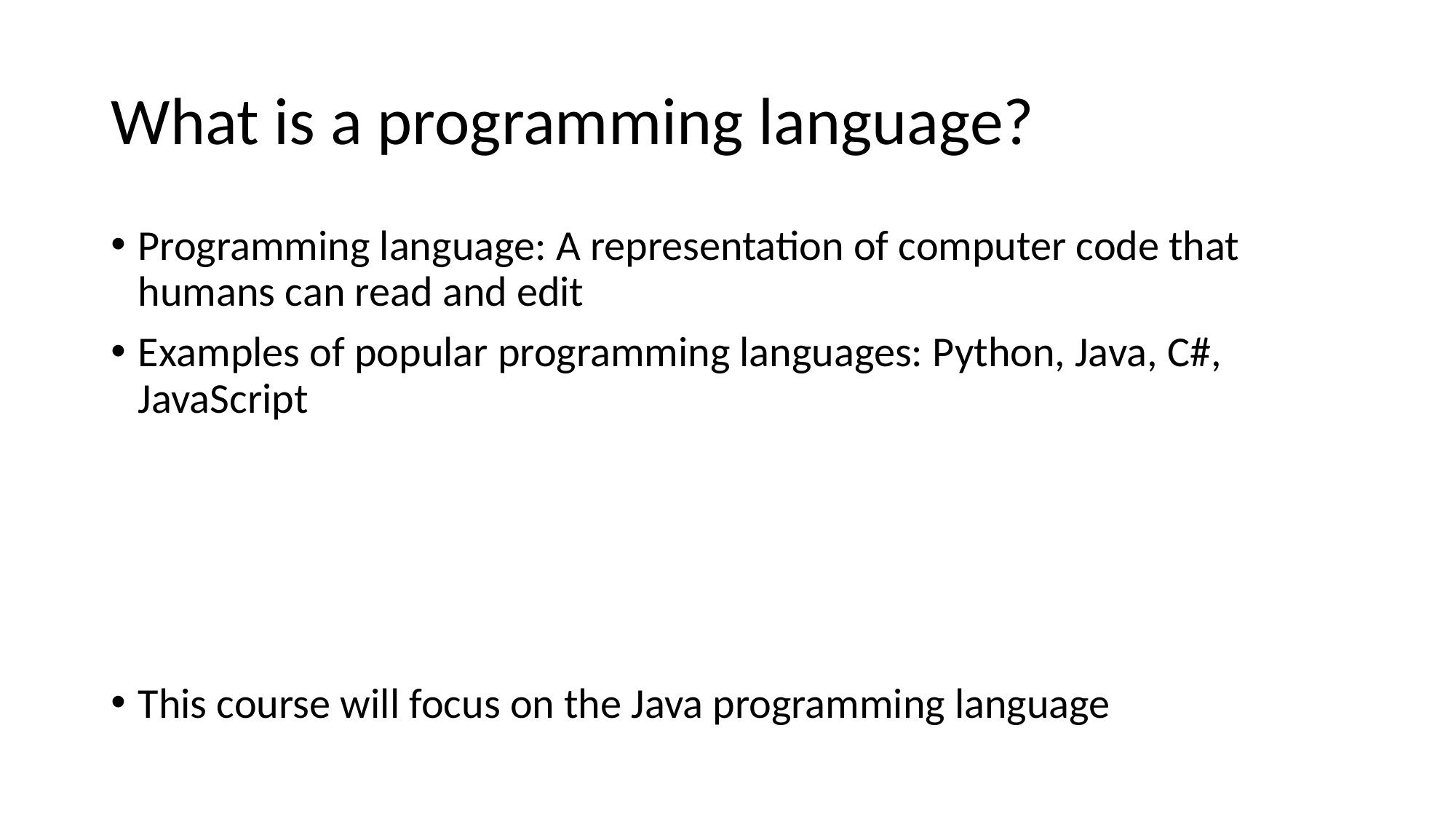

# What is a programming language?
Programming language: A representation of computer code that humans can read and edit
Examples of popular programming languages: Python, Java, C#, JavaScript

This course will focus on the Java programming language